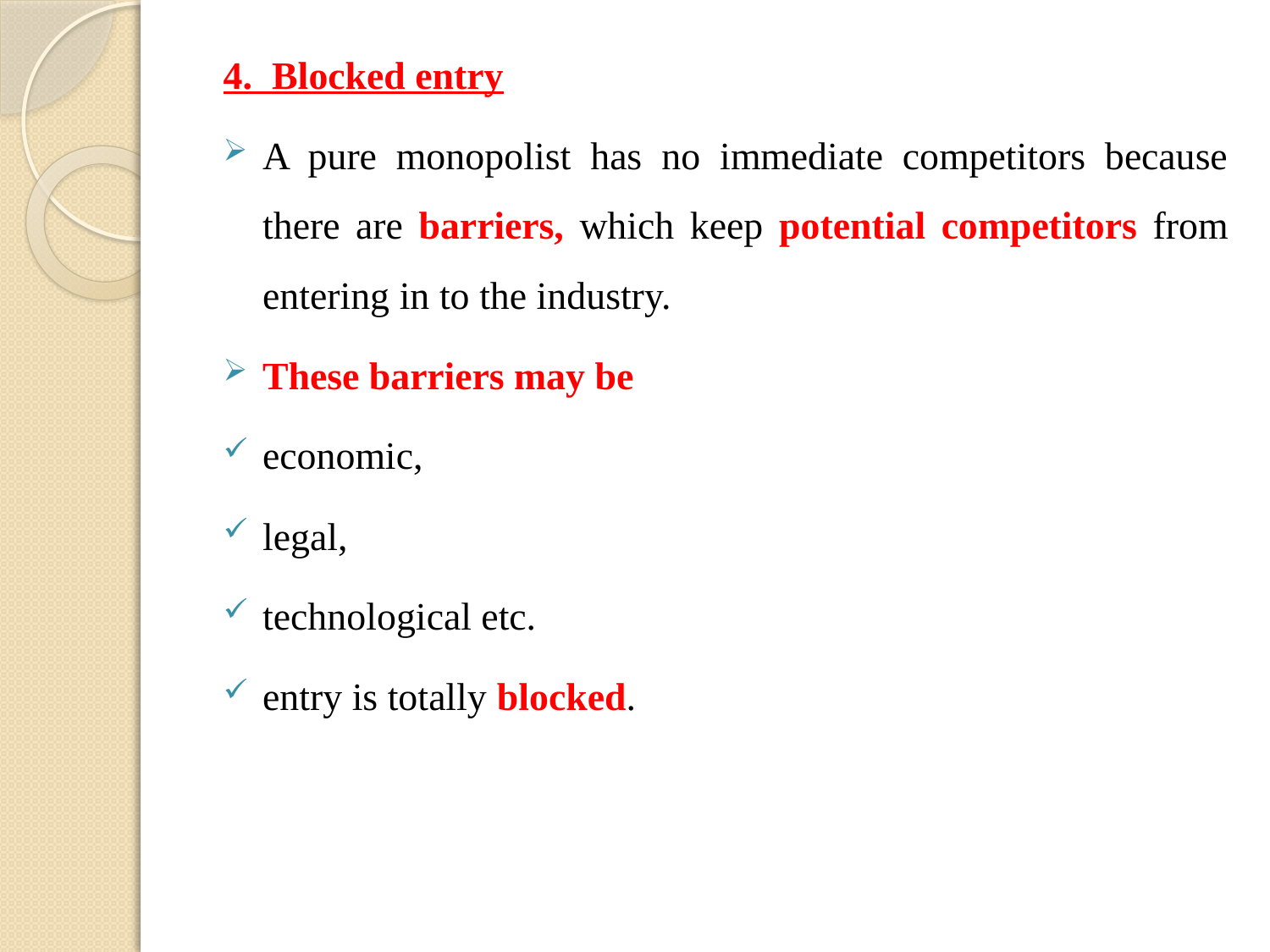

4.  Blocked entry
A pure monopolist has no immediate competitors because there are barriers, which keep potential competitors from entering in to the industry.
These barriers may be
economic,
legal,
technological etc.
entry is totally blocked.